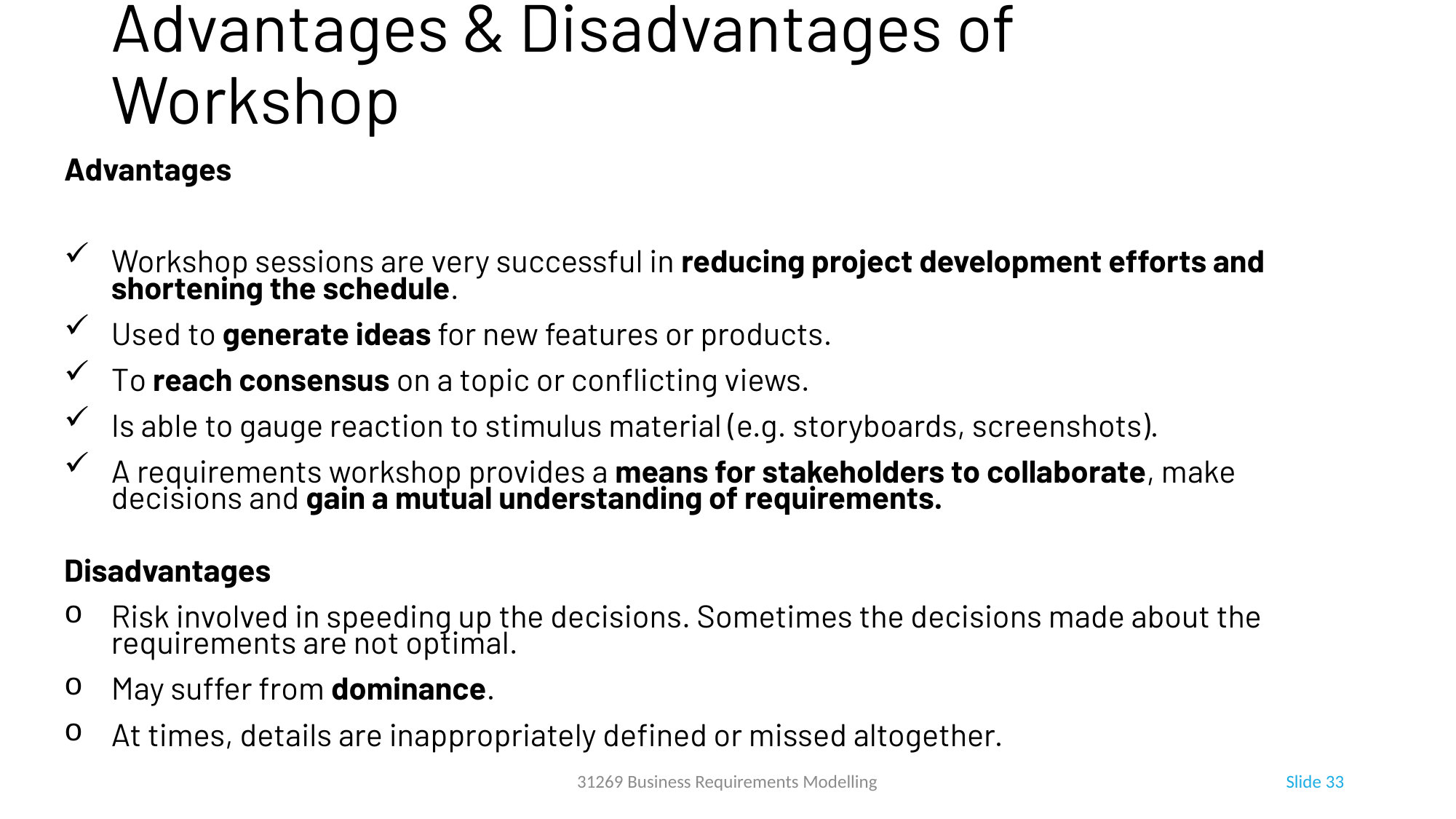

# Advantages & Disadvantages of Workshop

Advantages

Workshop sessions are very successful in reducing project development efforts and shortening the schedule.
Used to generate ideas for new features or products.
To reach consensus on a topic or conflicting views.
Is able to gauge reaction to stimulus material (e.g. storyboards, screenshots).
A requirements workshop provides a means for stakeholders to collaborate, make decisions and gain a mutual understanding of requirements.
Disadvantages
Risk involved in speeding up the decisions. Sometimes the decisions made about the requirements are not optimal.
May suffer from dominance.
At times, details are inappropriately defined or missed altogether.
31269 Business Requirements Modelling
Slide 33